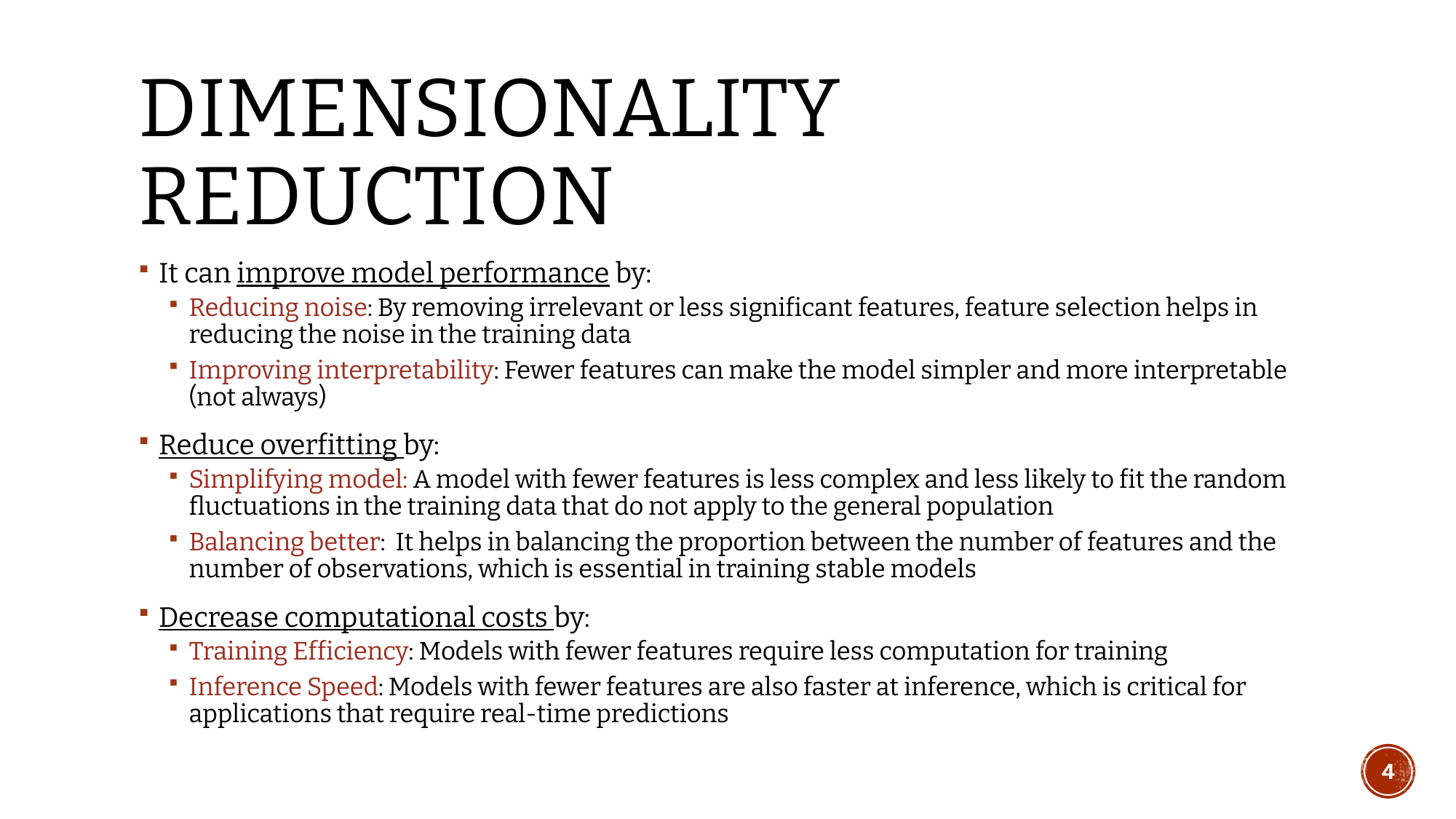

# Dimensionality Reduction
It can improve model performance by:
Reducing noise: By removing irrelevant or less significant features, feature selection helps in reducing the noise in the training data
Improving interpretability: Fewer features can make the model simpler and more interpretable (not always)
Reduce overfitting by:
Simplifying model: A model with fewer features is less complex and less likely to fit the random fluctuations in the training data that do not apply to the general population
Balancing better:  It helps in balancing the proportion between the number of features and the number of observations, which is essential in training stable models
Decrease computational costs by:
Training Efficiency: Models with fewer features require less computation for training
Inference Speed: Models with fewer features are also faster at inference, which is critical for applications that require real-time predictions

4